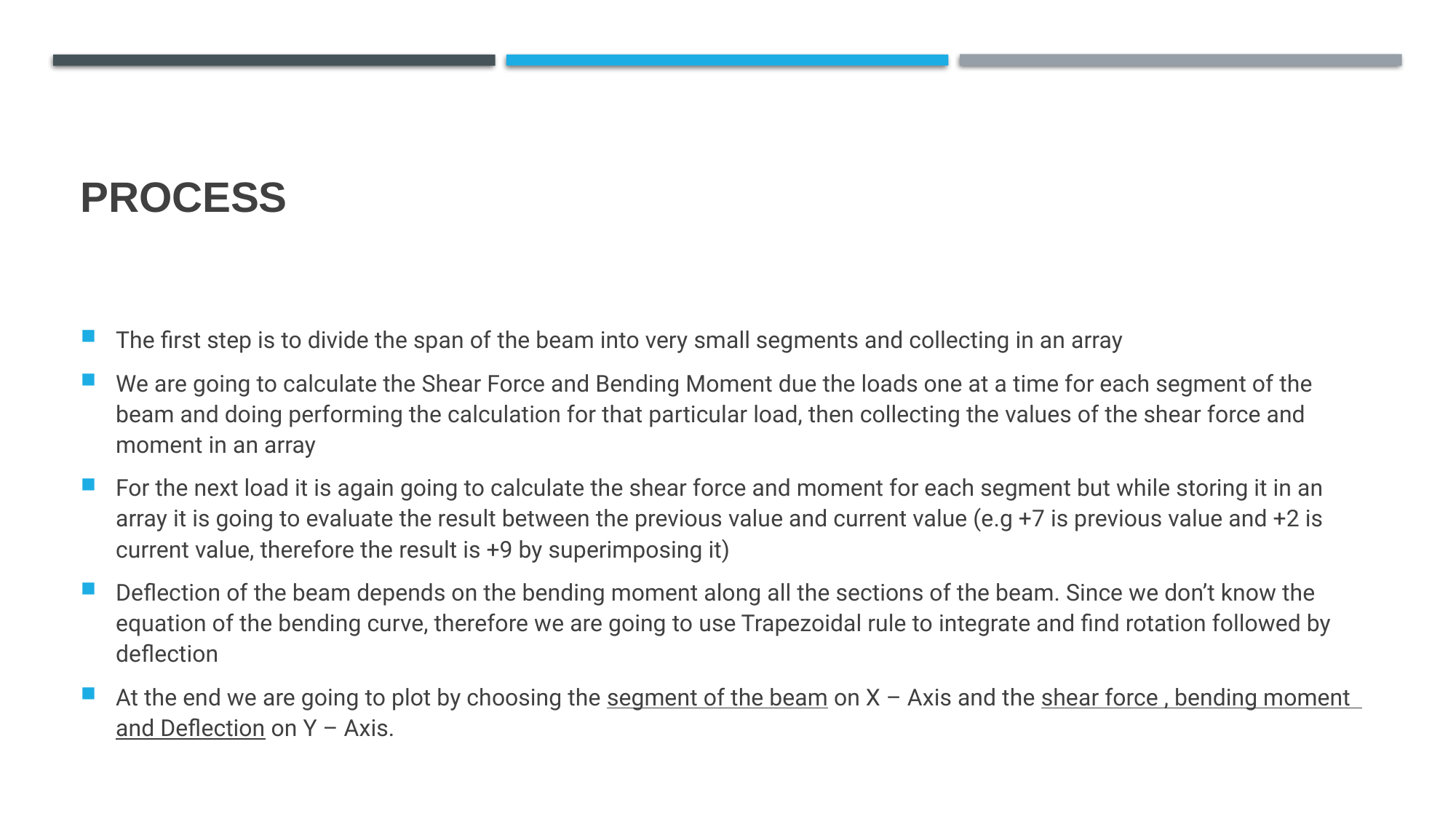

# Process
The first step is to divide the span of the beam into very small segments and collecting in an array
We are going to calculate the Shear Force and Bending Moment due the loads one at a time for each segment of the beam and doing performing the calculation for that particular load, then collecting the values of the shear force and moment in an array
For the next load it is again going to calculate the shear force and moment for each segment but while storing it in an array it is going to evaluate the result between the previous value and current value (e.g +7 is previous value and +2 is current value, therefore the result is +9 by superimposing it)
Deflection of the beam depends on the bending moment along all the sections of the beam. Since we don’t know the equation of the bending curve, therefore we are going to use Trapezoidal rule to integrate and find rotation followed by deflection
At the end we are going to plot by choosing the segment of the beam on X – Axis and the shear force , bending moment   and Deflection on Y – Axis.